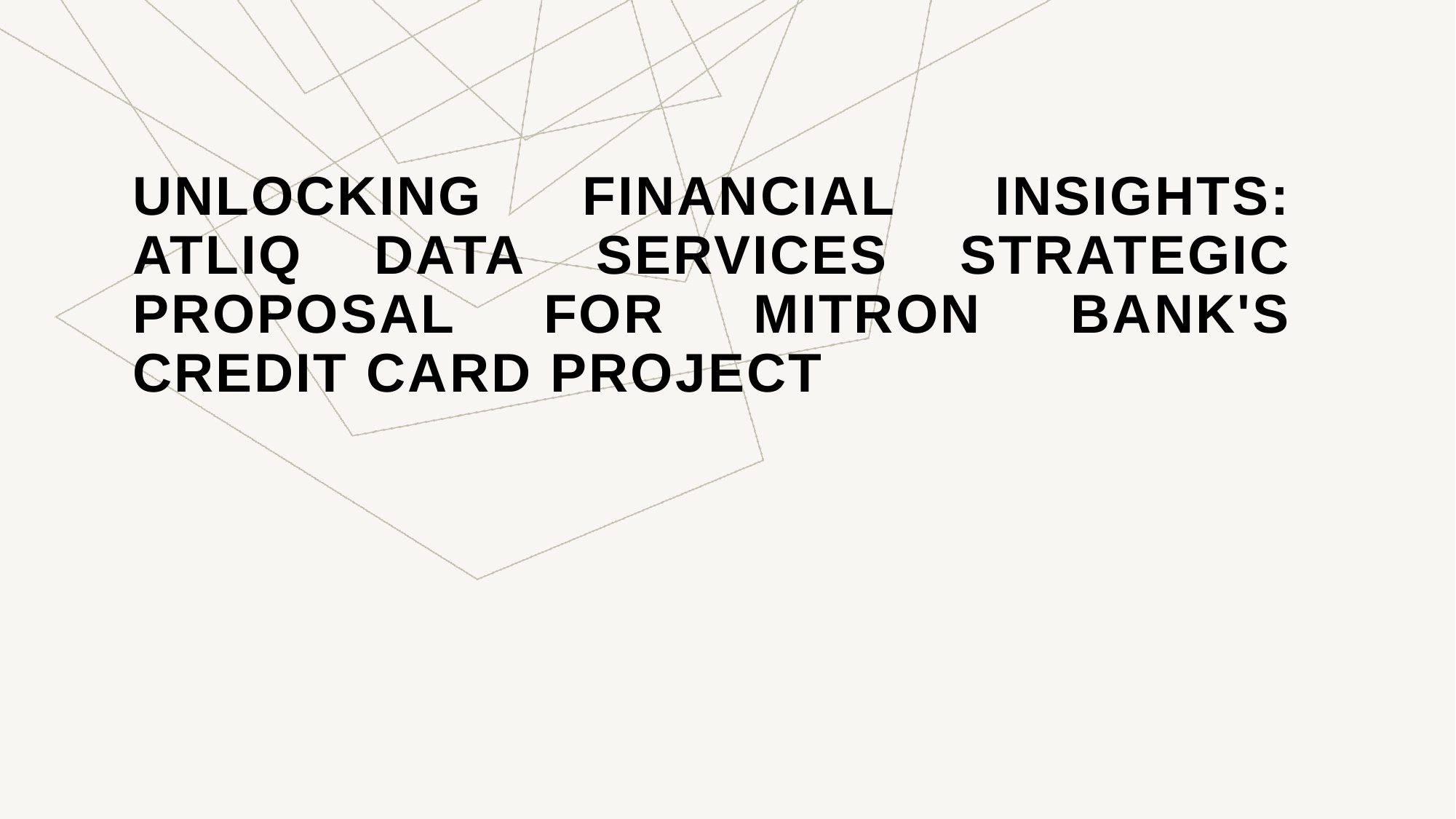

# UNLOCKING FINANCIAL INSIGHTS: ATLIQ DATA SERVICES STRATEGIC PROPOSAL FOR MITRON BANK'S CREDIT CARD PROJECT